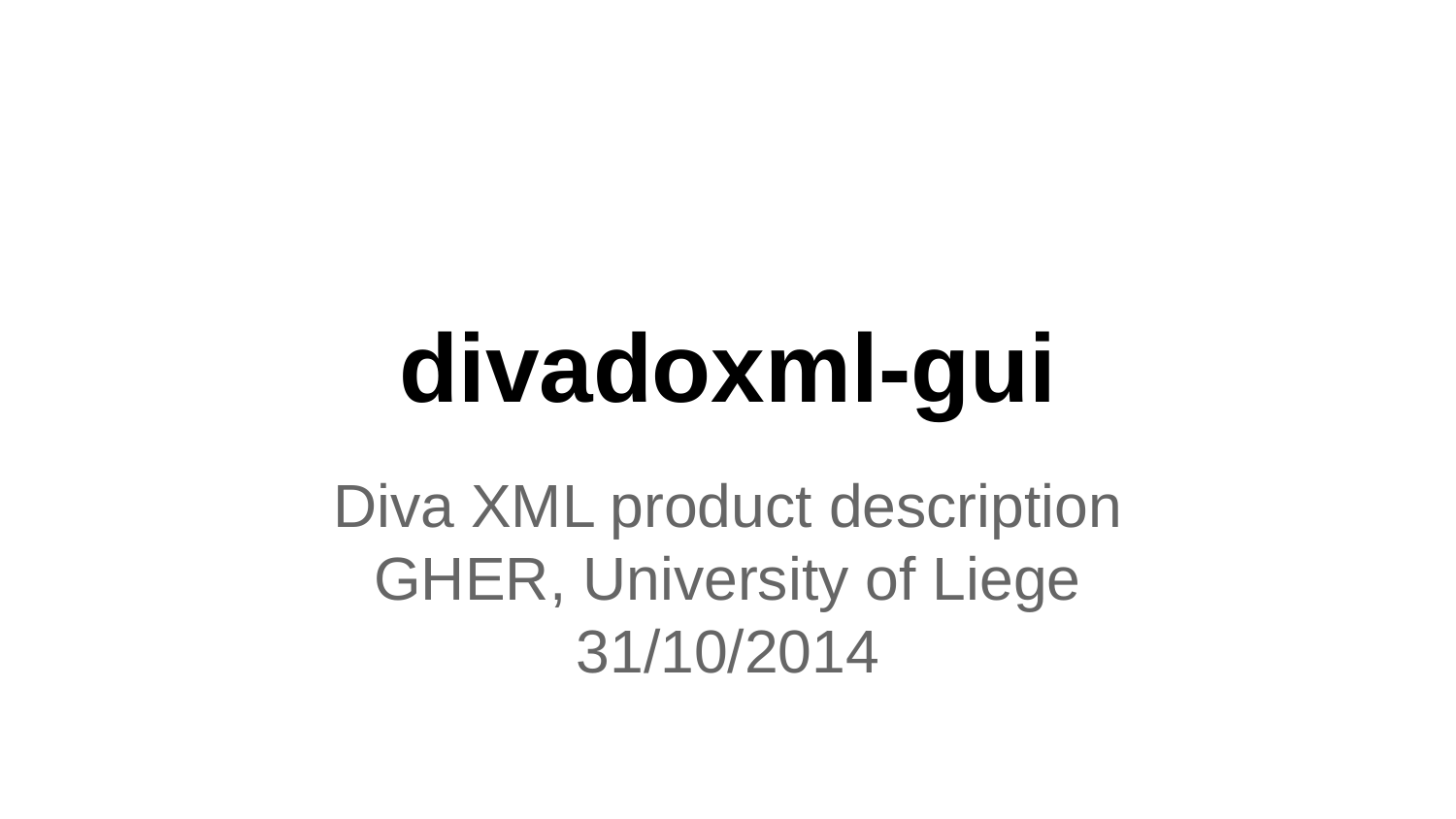

# divadoxml-gui
Diva XML product description
GHER, University of Liege
31/10/2014